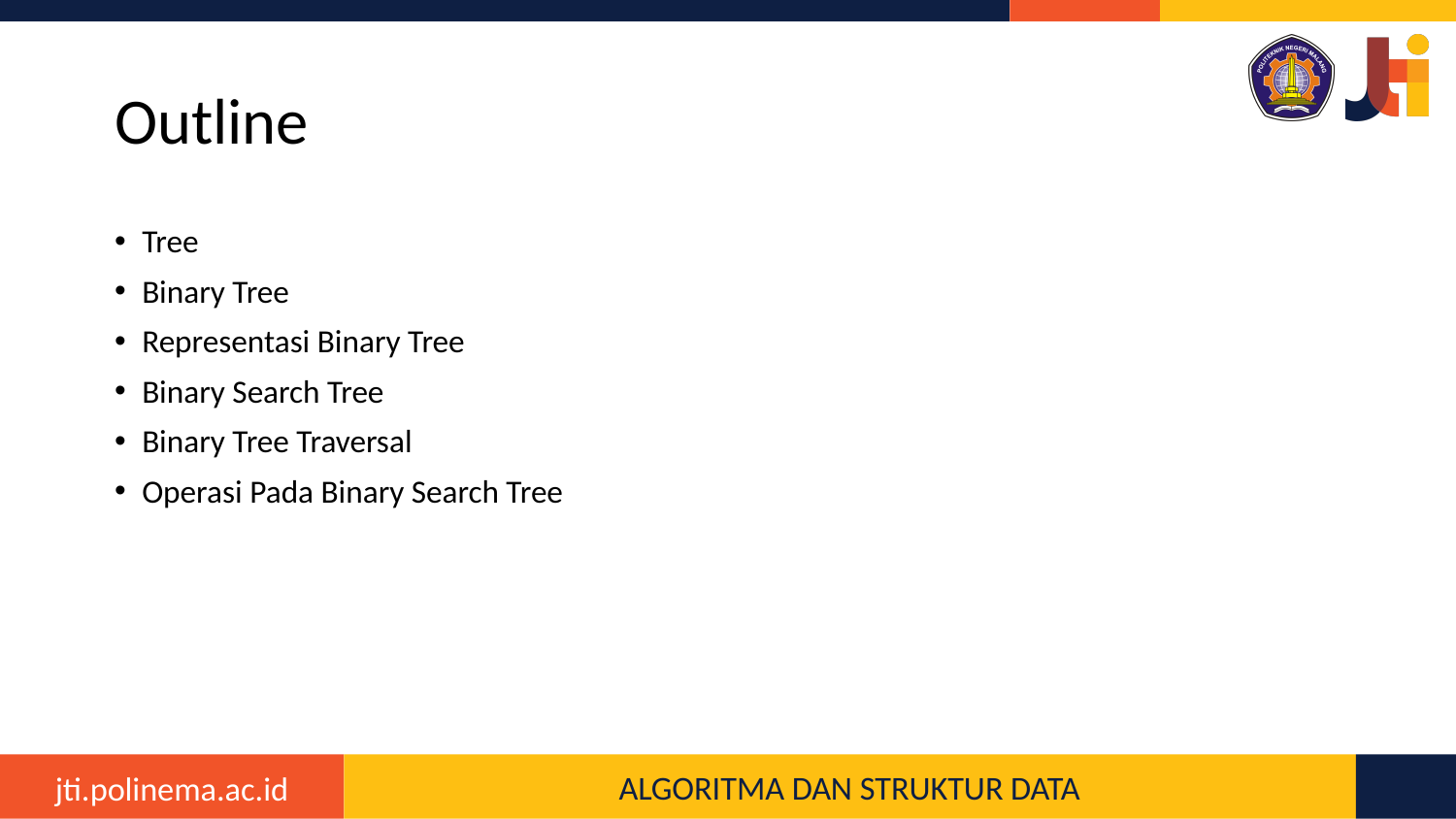

# Outline
Tree
Binary Tree
Representasi Binary Tree
Binary Search Tree
Binary Tree Traversal
Operasi Pada Binary Search Tree